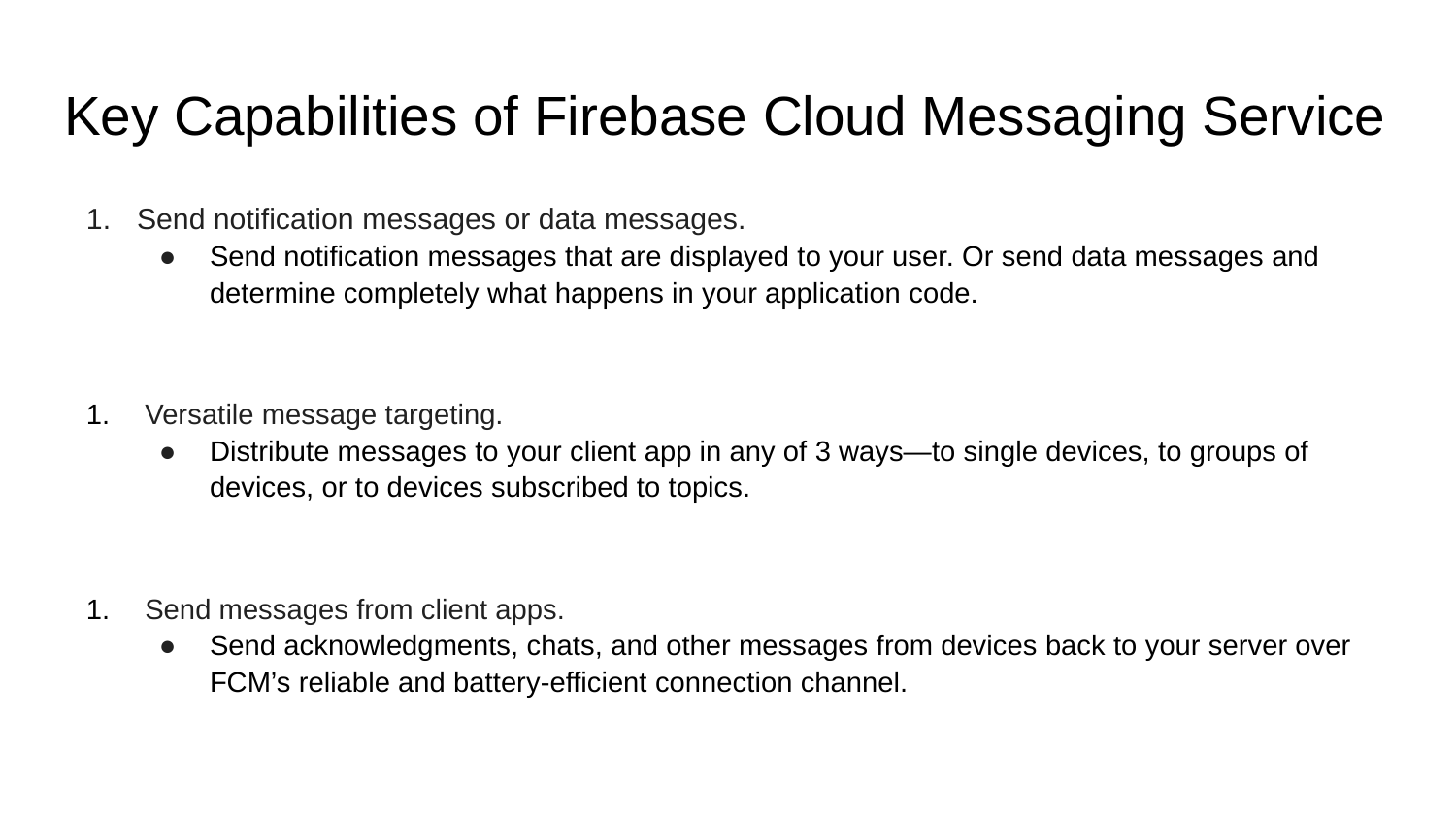

# Key Capabilities of Firebase Cloud Messaging Service
Send notification messages or data messages.
Send notification messages that are displayed to your user. Or send data messages and determine completely what happens in your application code.

 Versatile message targeting.
Distribute messages to your client app in any of 3 ways—to single devices, to groups of devices, or to devices subscribed to topics.

 Send messages from client apps.
Send acknowledgments, chats, and other messages from devices back to your server over FCM’s reliable and battery-efficient connection channel.